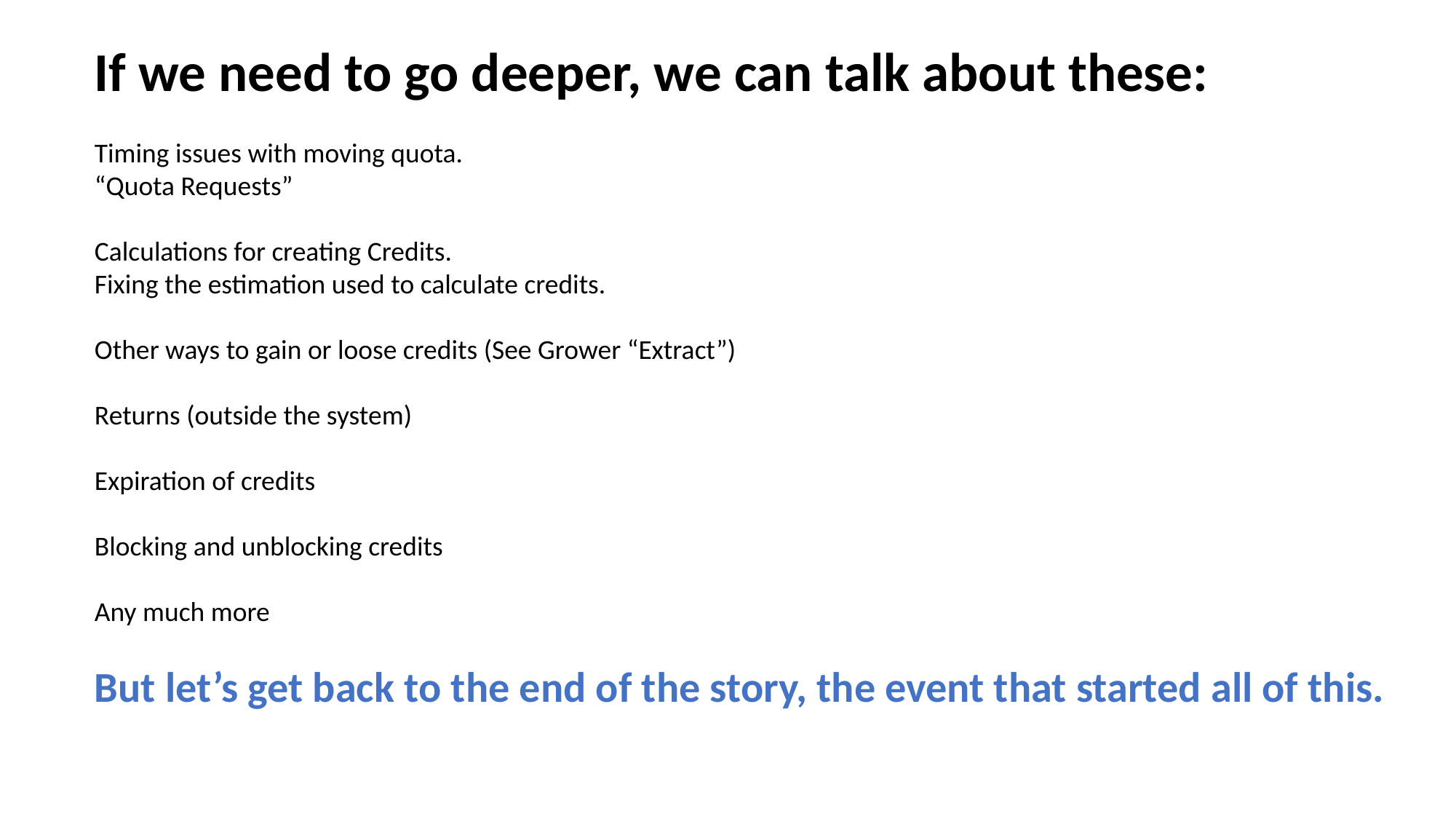

If we need to go deeper, we can talk about these:

Timing issues with moving quota.
“Quota Requests”

Calculations for creating Credits.
Fixing the estimation used to calculate credits.

Other ways to gain or loose credits (See Grower “Extract”)

Returns (outside the system)

Expiration of credits

Blocking and unblocking credits

Any much more

But let’s get back to the end of the story, the event that started all of this.